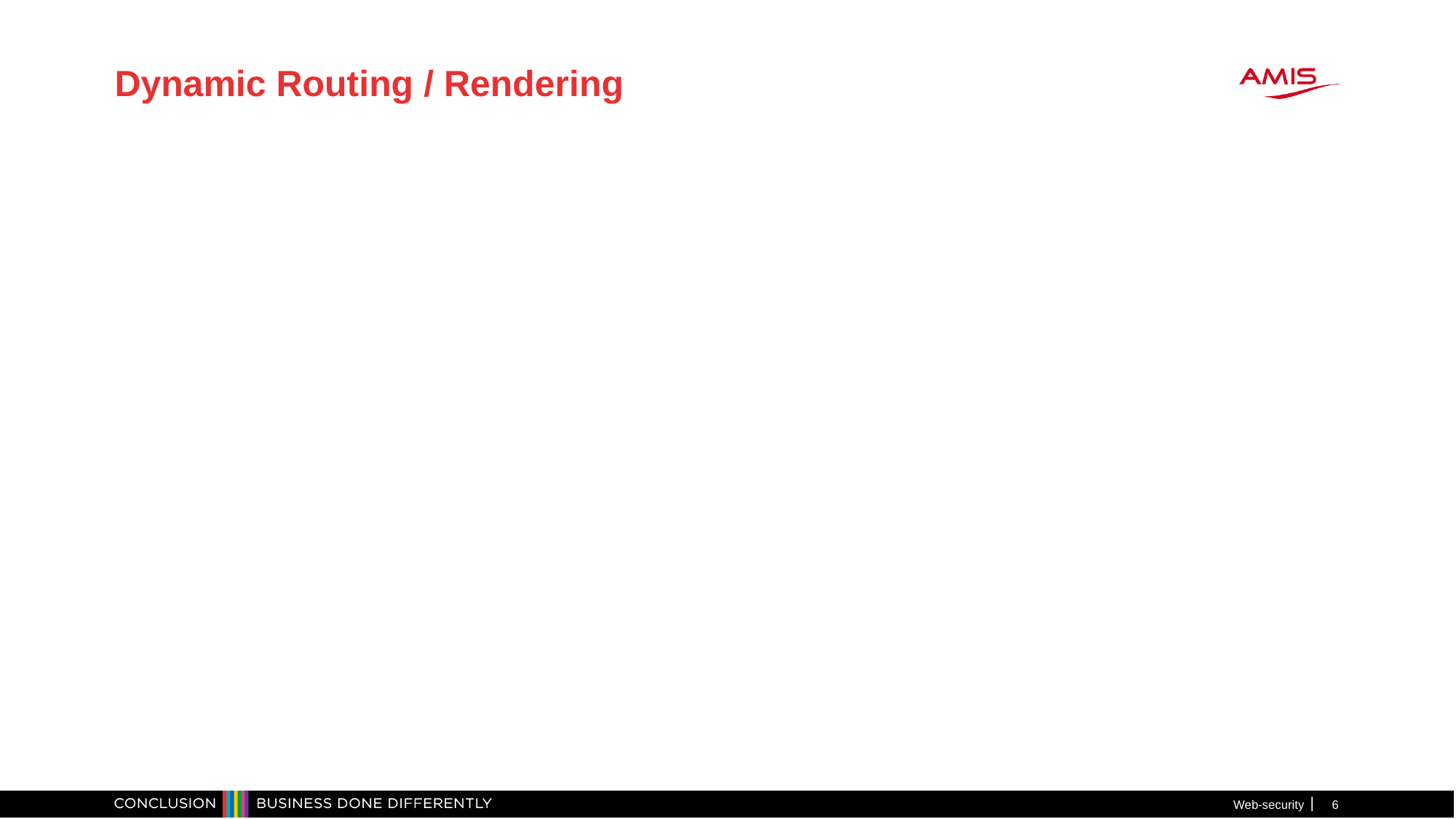

Dynamic Routing / Rendering

Web-security
6
Web-security
6